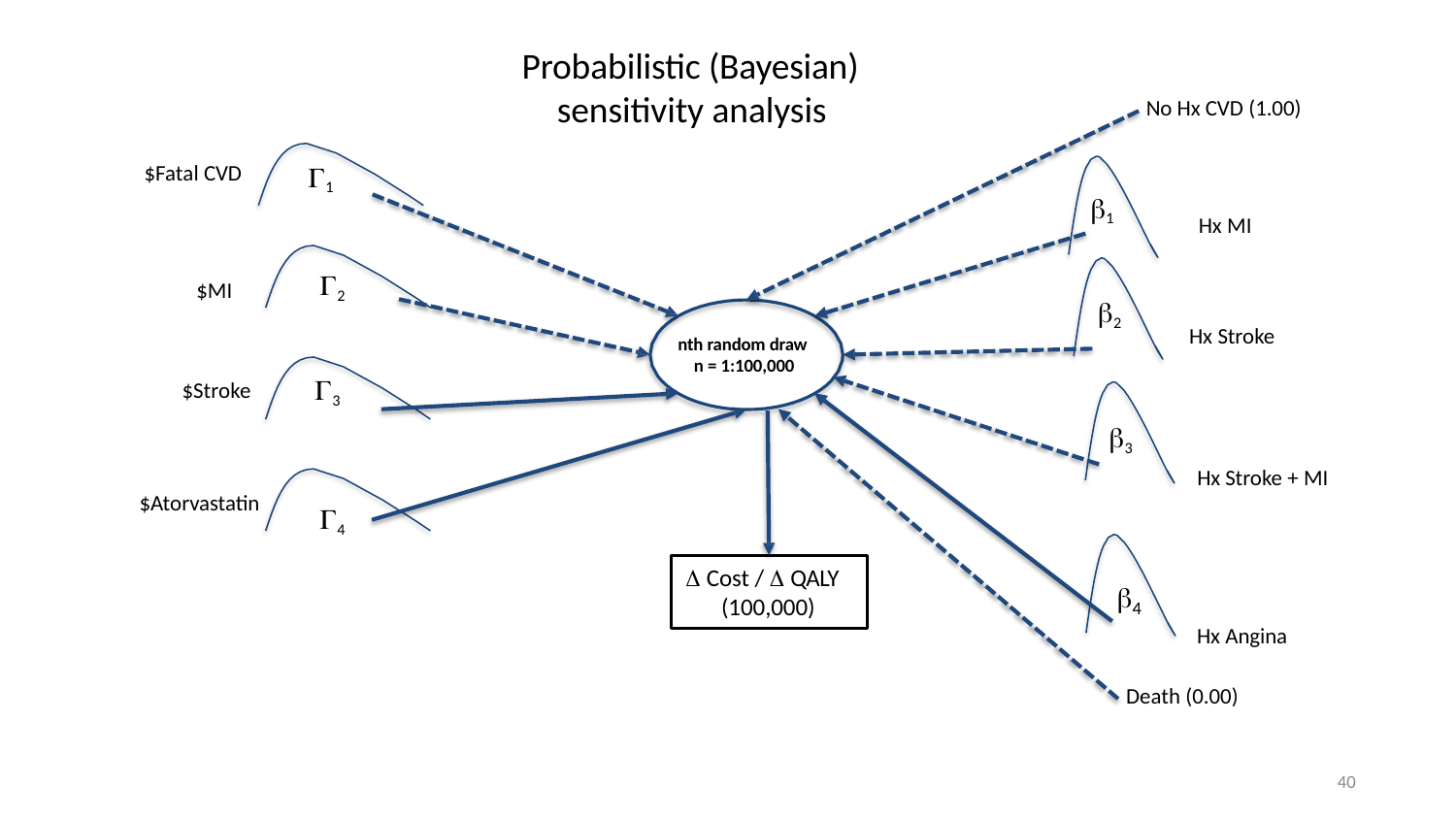

# Probabilistic (Bayesian)  sensitivity analysis
No Hx CVD (1.00)

$Fatal CVD
Γ1
β1

Hx MI

Γ2
$MI
β2

Hx Stroke
nth random draw  n = 1:100,000

Γ3
$Stroke

β3
Hx Stroke + MI

$Atorvastatin
Γ4

Δ Cost / Δ QALY  (100,000)
β
4
Hx Angina

Death (0.00)
40